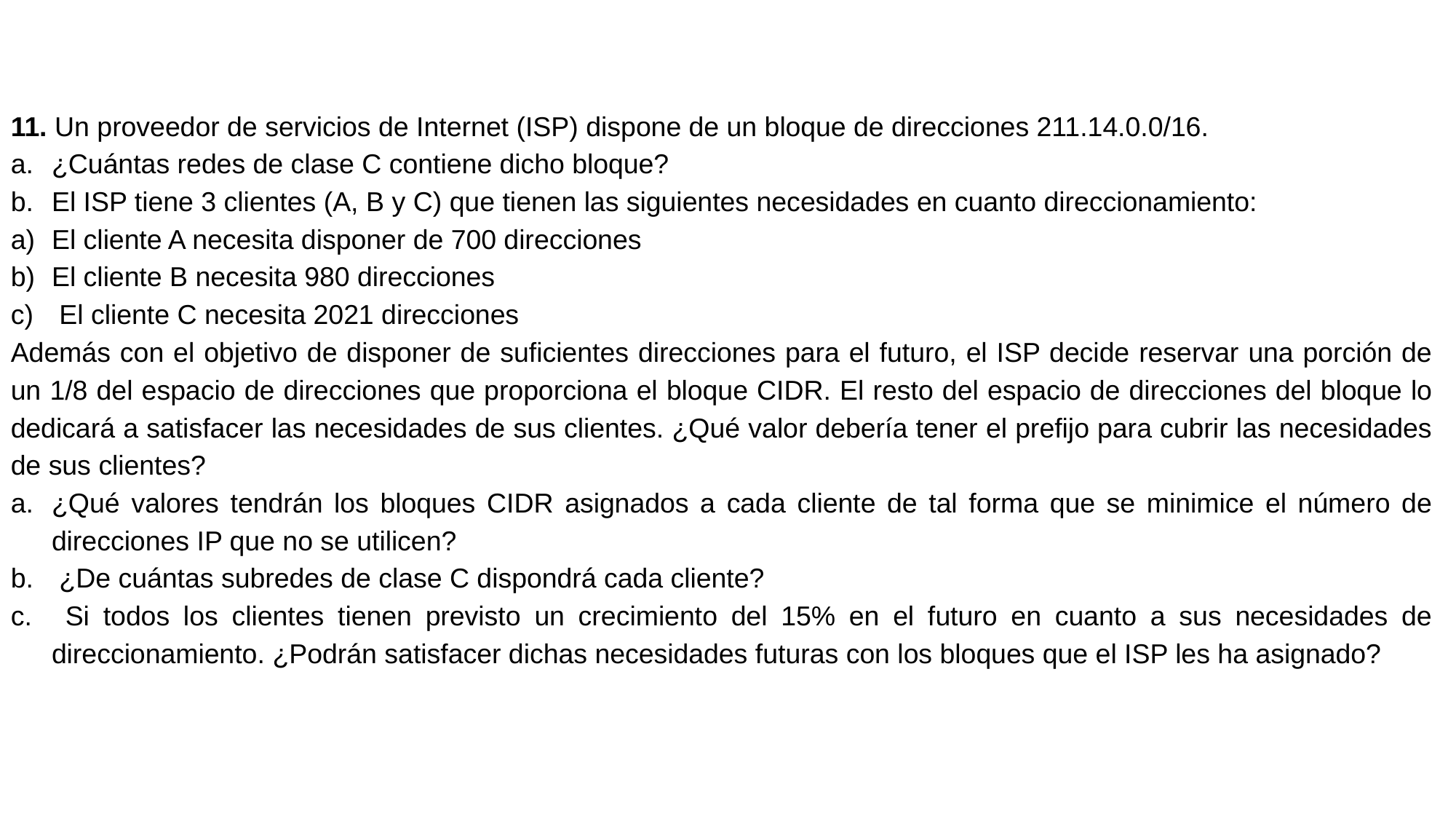

11. Un proveedor de servicios de Internet (ISP) dispone de un bloque de direcciones 211.14.0.0/16.
¿Cuántas redes de clase C contiene dicho bloque?
El ISP tiene 3 clientes (A, B y C) que tienen las siguientes necesidades en cuanto direccionamiento:
El cliente A necesita disponer de 700 direcciones
El cliente B necesita 980 direcciones
 El cliente C necesita 2021 direcciones
Además con el objetivo de disponer de suficientes direcciones para el futuro, el ISP decide reservar una porción de un 1/8 del espacio de direcciones que proporciona el bloque CIDR. El resto del espacio de direcciones del bloque lo dedicará a satisfacer las necesidades de sus clientes. ¿Qué valor debería tener el prefijo para cubrir las necesidades de sus clientes?
¿Qué valores tendrán los bloques CIDR asignados a cada cliente de tal forma que se minimice el número de direcciones IP que no se utilicen?
 ¿De cuántas subredes de clase C dispondrá cada cliente?
 Si todos los clientes tienen previsto un crecimiento del 15% en el futuro en cuanto a sus necesidades de direccionamiento. ¿Podrán satisfacer dichas necesidades futuras con los bloques que el ISP les ha asignado?